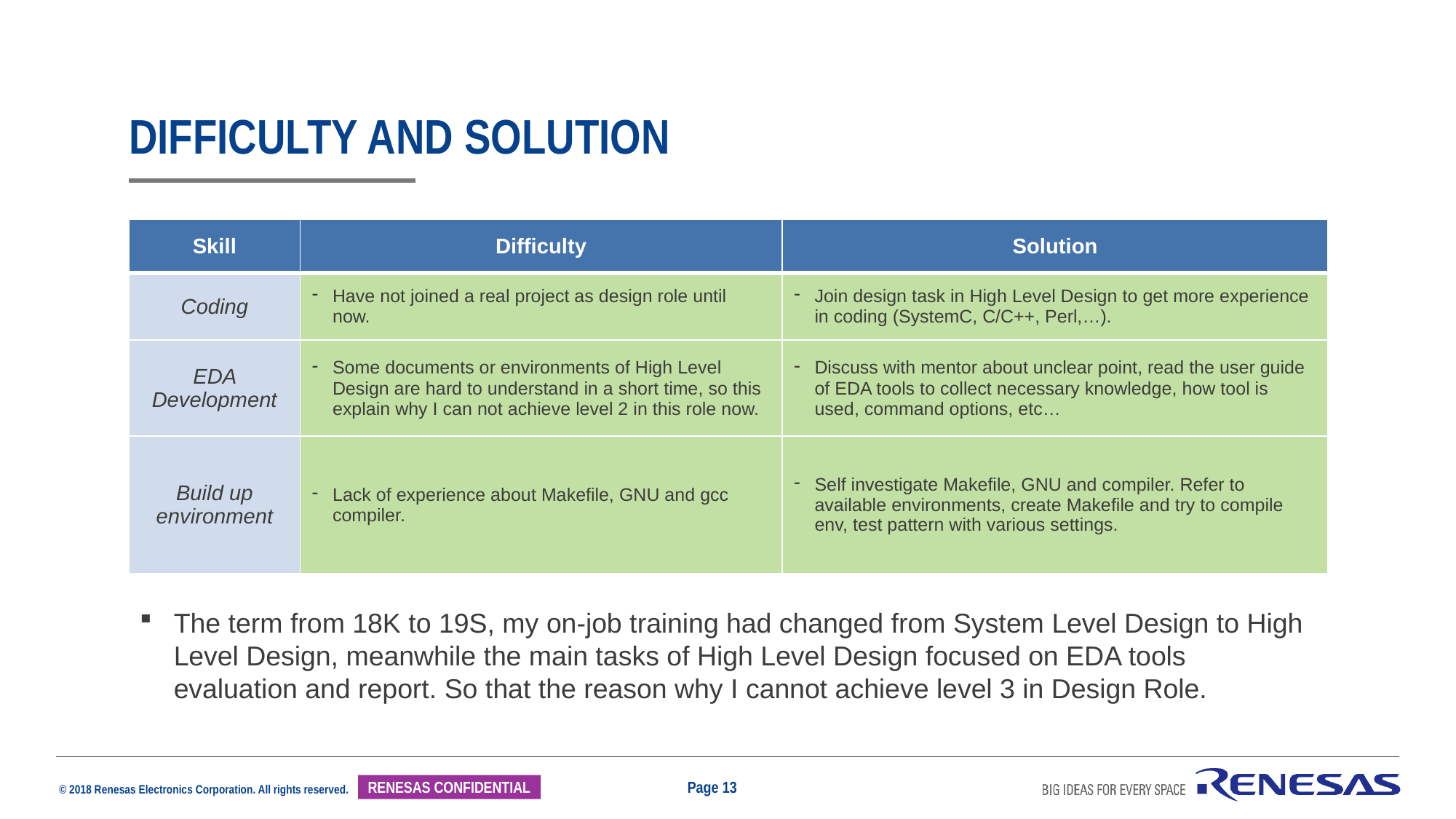

# DIFFICULTY AND SOLUTION
| Skill | Difficulty | Solution |
| --- | --- | --- |
| Coding | Have not joined a real project as design role until now. | Join design task in High Level Design to get more experience in coding (SystemC, C/C++, Perl,…). |
| EDA Development | Some documents or environments of High Level Design are hard to understand in a short time, so this explain why I can not achieve level 2 in this role now. | Discuss with mentor about unclear point, read the user guide of EDA tools to collect necessary knowledge, how tool is used, command options, etc… |
| Build up environment | Lack of experience about Makefile, GNU and gcc compiler. | Self investigate Makefile, GNU and compiler. Refer to available environments, create Makefile and try to compile env, test pattern with various settings. |
The term from 18K to 19S, my on-job training had changed from System Level Design to High Level Design, meanwhile the main tasks of High Level Design focused on EDA tools evaluation and report. So that the reason why I cannot achieve level 3 in Design Role.
Page 13